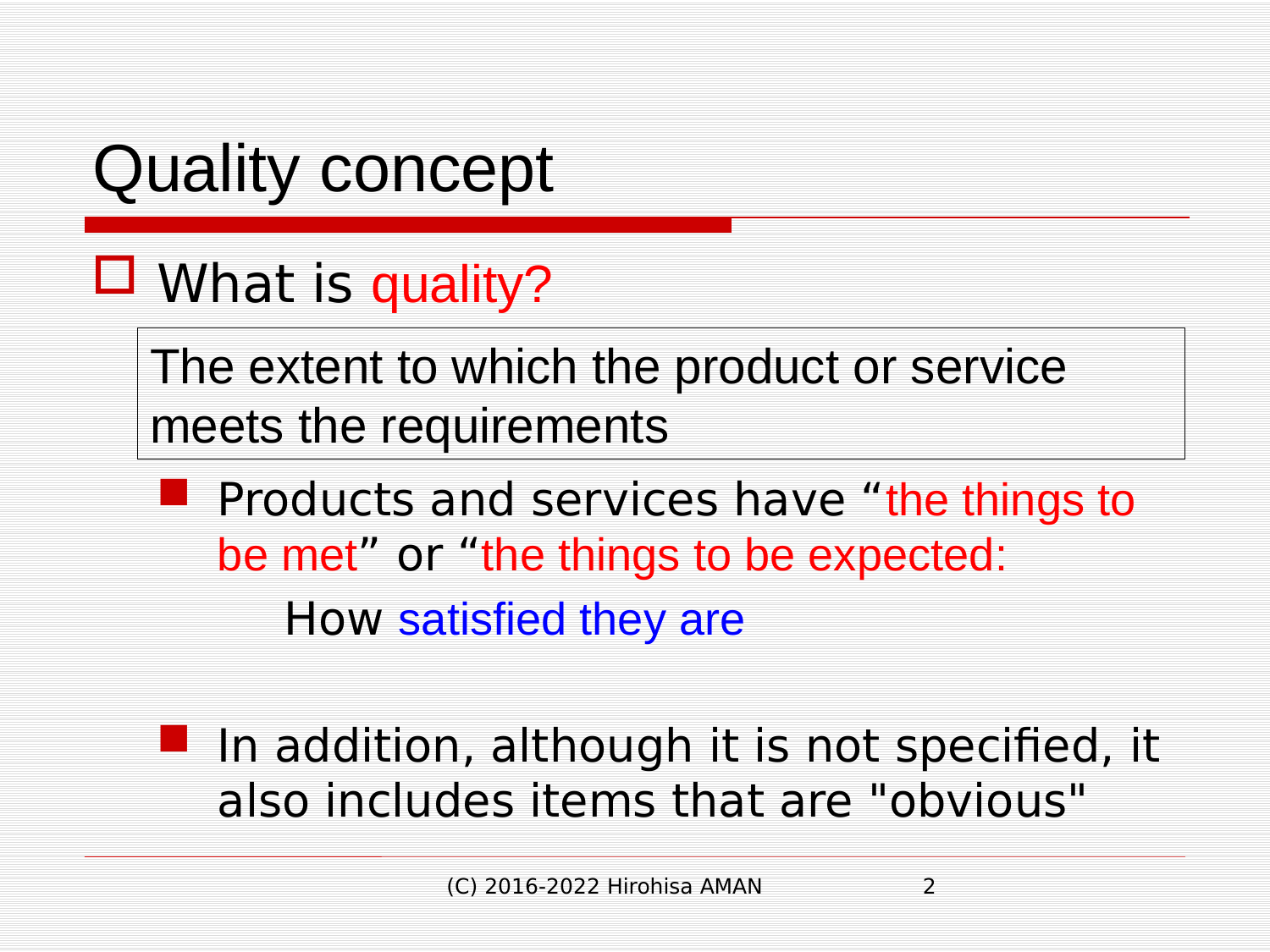

# Quality concept
What is quality?

Products and services have “the things to be met” or “the things to be expected:
	How satisfied they are

In addition, although it is not specified, it also includes items that are "obvious"

The extent to which the product or service meets the requirements
(C) 2016-2022 Hirohisa AMAN
2